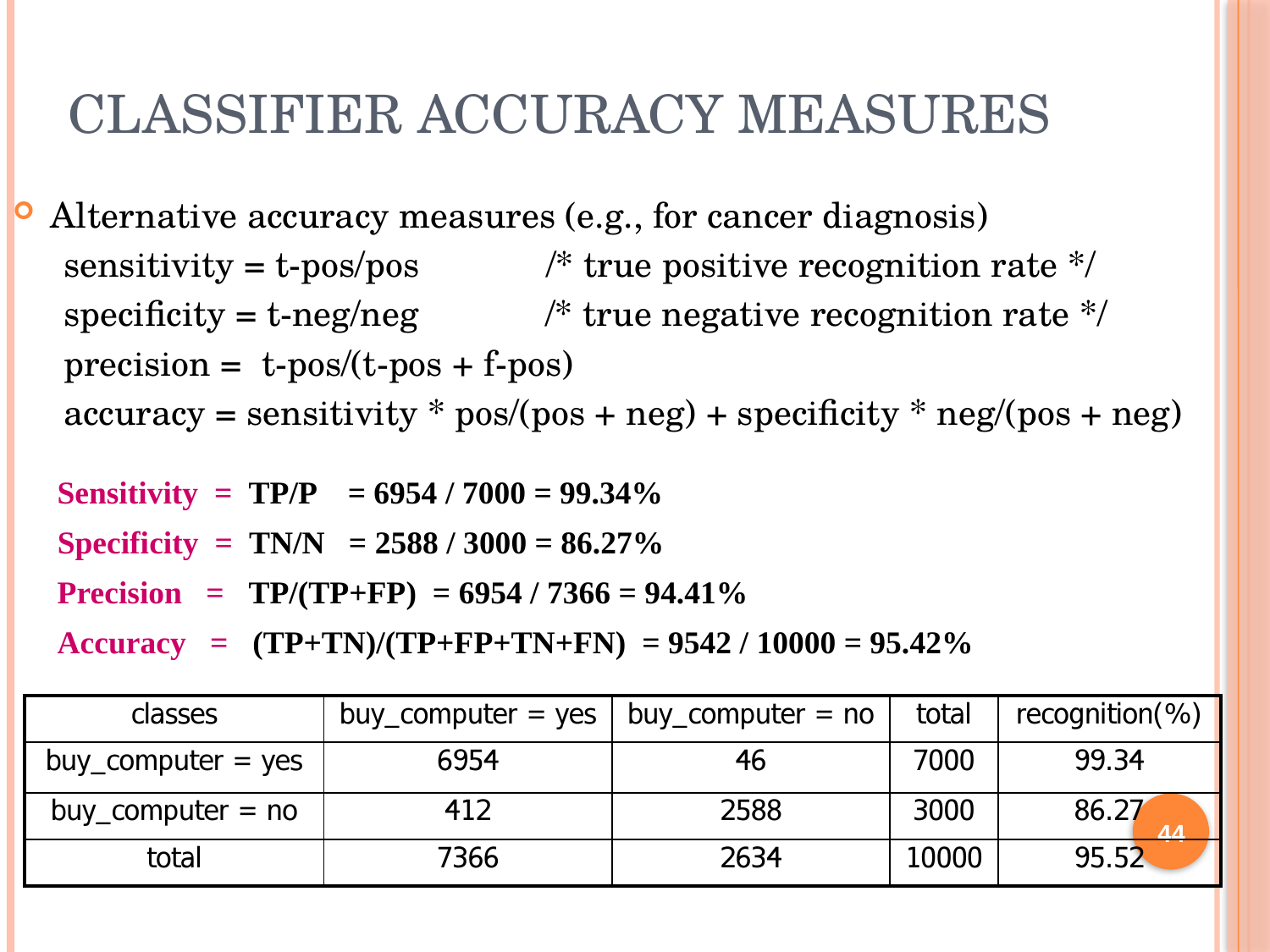

# Classifier Accuracy Measures
Alternative accuracy measures (e.g., for cancer diagnosis)
sensitivity = t-pos/pos             /* true positive recognition rate */
specificity = t-neg/neg             /* true negative recognition rate */
precision =  t-pos/(t-pos + f-pos)
accuracy = sensitivity * pos/(pos + neg) + specificity * neg/(pos + neg)

Sensitivity  =  TP/P    = 6954 / 7000 = 99.34%
Specificity  =  TN/N   = 2588 / 3000 = 86.27%
Precision   =   TP/(TP+FP)  = 6954 / 7366 = 94.41%
Accuracy   =   (TP+TN)/(TP+FP+TN+FN)  = 9542 / 10000 = 95.42%
| classes | buy\_computer = yes | buy\_computer = no | total | recognition(%) |
| --- | --- | --- | --- | --- |
| buy\_computer = yes | 6954 | 46 | 7000 | 99.34 |
| buy\_computer = no | 412 | 2588 | 3000 | 86.27 |
| total | 7366 | 2634 | 10000 | 95.52 |
44
44